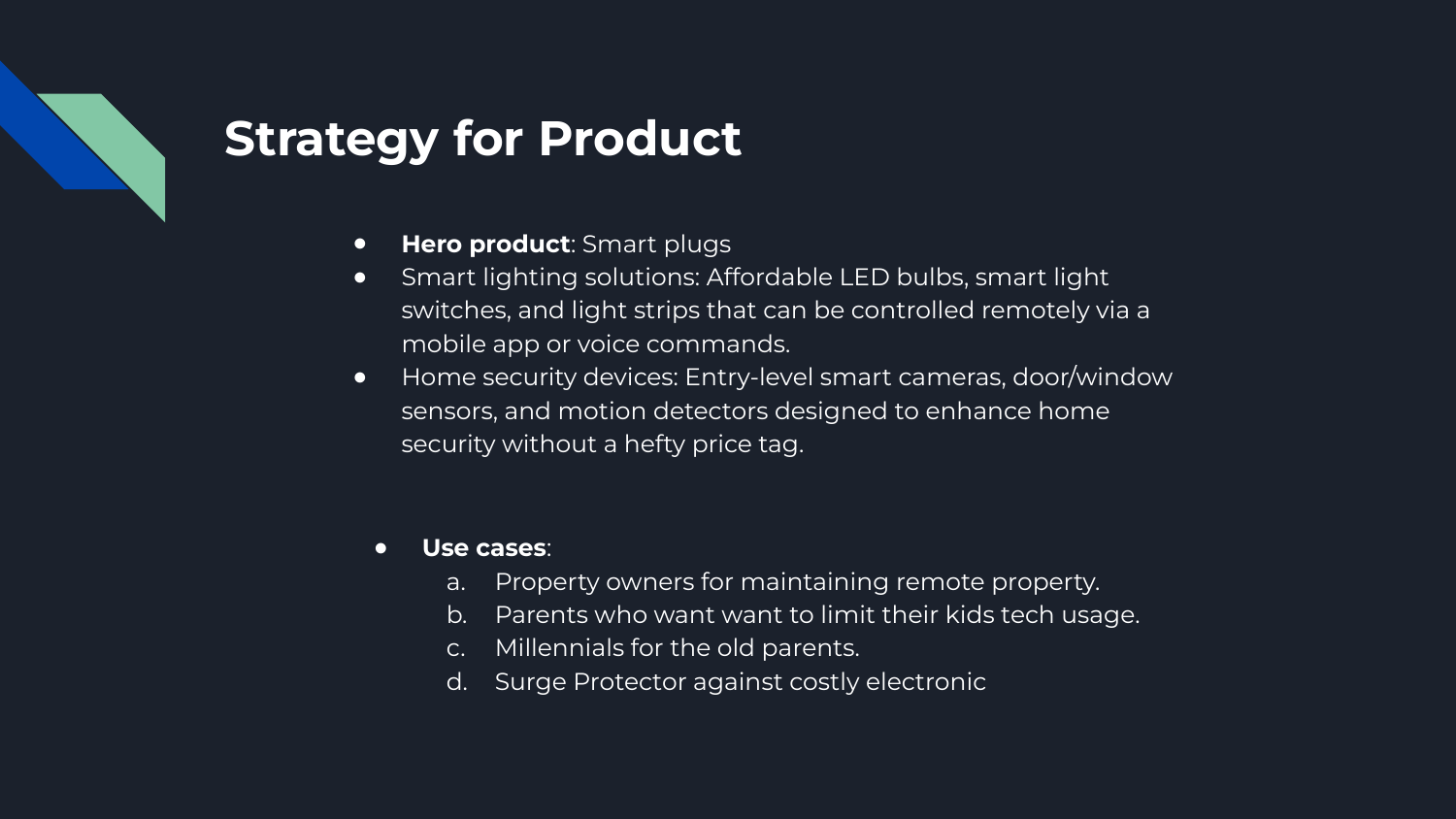

# Strategy for Product
Hero product: Smart plugs
Smart lighting solutions: Affordable LED bulbs, smart light switches, and light strips that can be controlled remotely via a mobile app or voice commands.
Home security devices: Entry-level smart cameras, door/window sensors, and motion detectors designed to enhance home security without a hefty price tag.
Use cases:
Property owners for maintaining remote property.
Parents who want want to limit their kids tech usage.
Millennials for the old parents.
Surge Protector against costly electronic